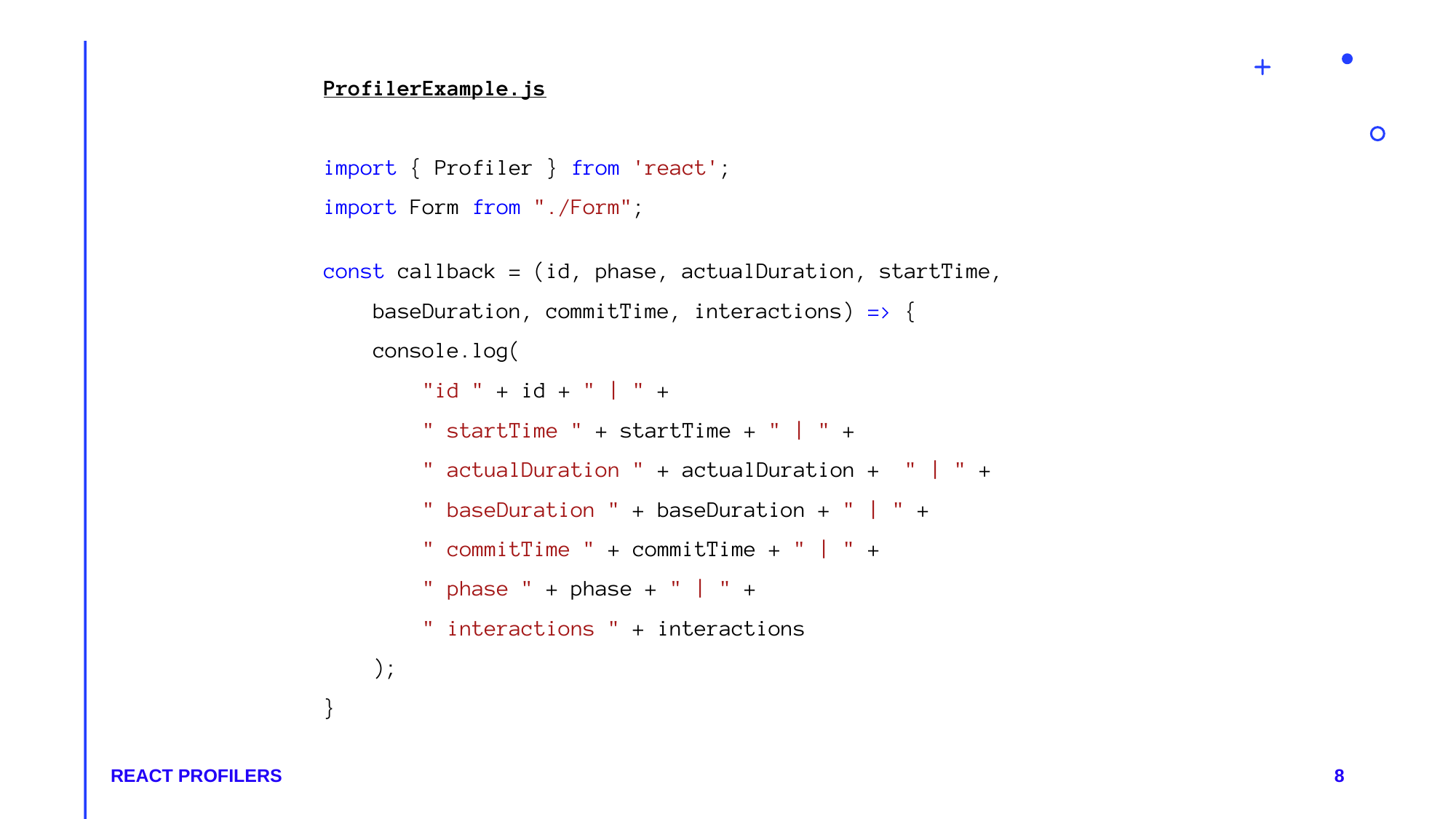

ProfilerExample.js

import { Profiler } from 'react';
import Form from "./Form";
const callback = (id, phase, actualDuration, startTime,
    baseDuration, commitTime, interactions) => {
    console.log(
        "id " + id + " | " +
        " startTime " + startTime + " | " +
        " actualDuration " + actualDuration +  " | " +
        " baseDuration " + baseDuration + " | " +
        " commitTime " + commitTime + " | " +
        " phase " + phase + " | " +
        " interactions " + interactions
    );
}
REACT PROFILERS
8